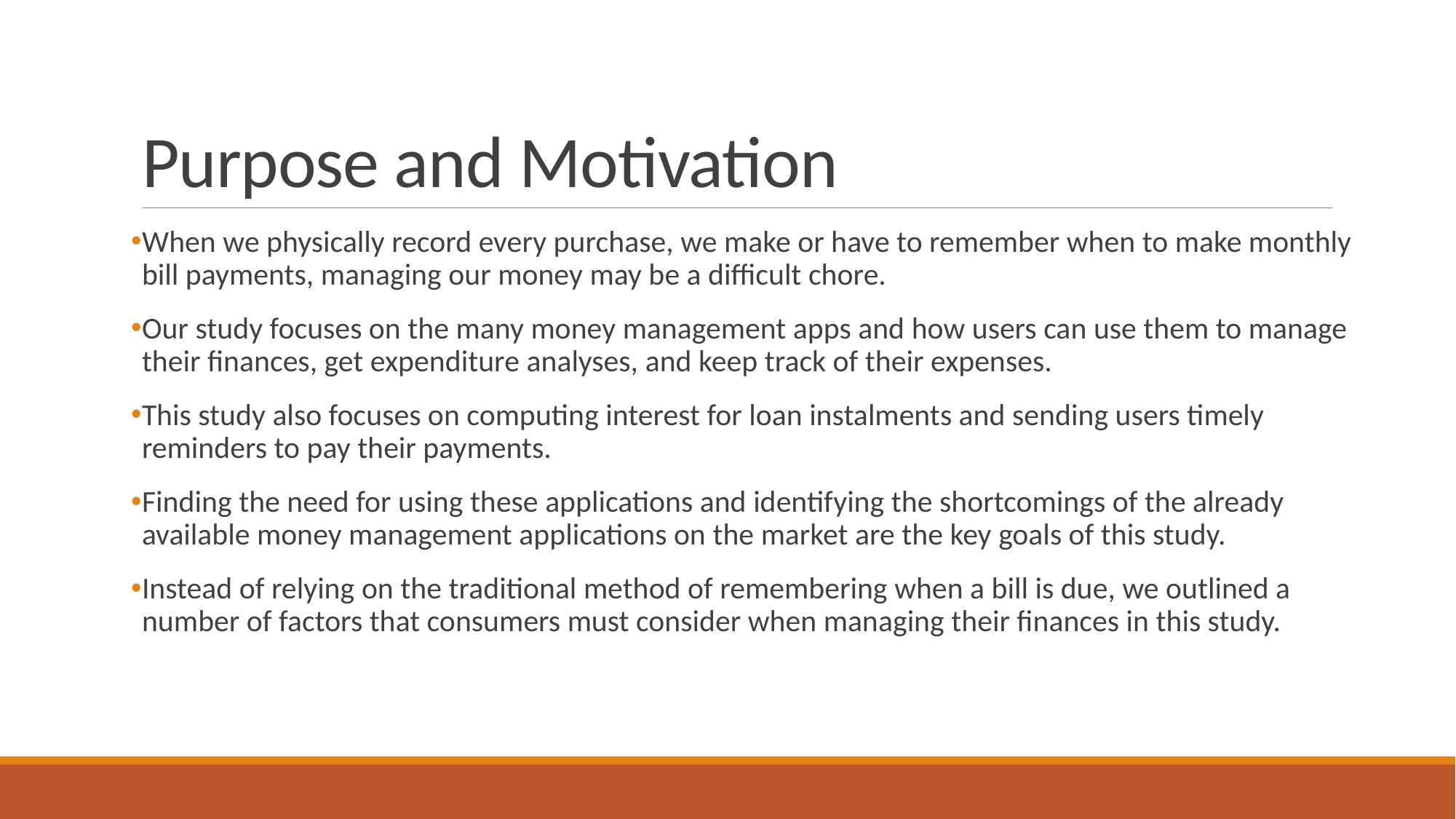

# Purpose and Motivation
When we physically record every purchase, we make or have to remember when to make monthly bill payments, managing our money may be a difficult chore.
Our study focuses on the many money management apps and how users can use them to manage their finances, get expenditure analyses, and keep track of their expenses.
This study also focuses on computing interest for loan instalments and sending users timely reminders to pay their payments.
Finding the need for using these applications and identifying the shortcomings of the already available money management applications on the market are the key goals of this study.
Instead of relying on the traditional method of remembering when a bill is due, we outlined a number of factors that consumers must consider when managing their finances in this study.